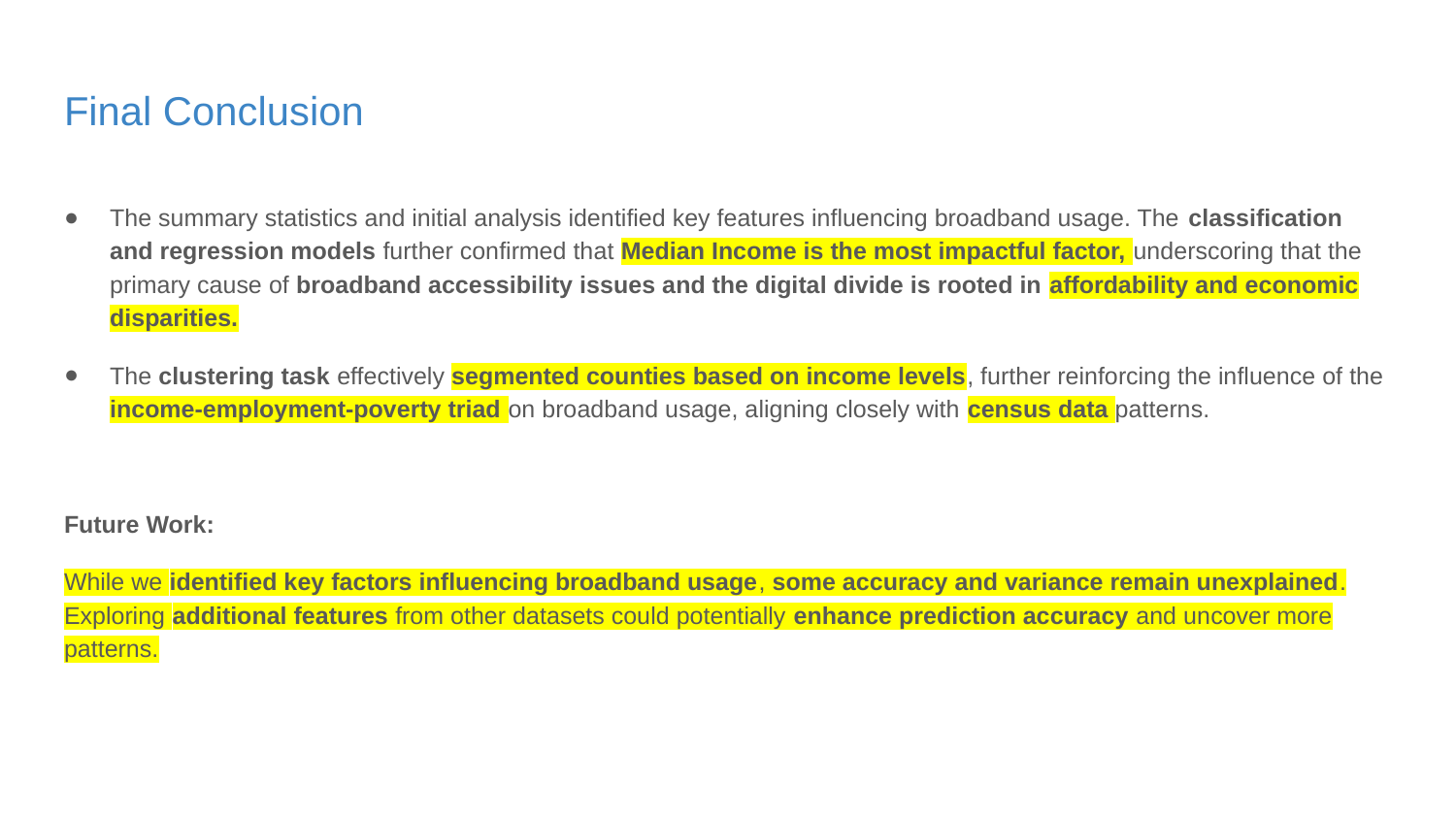

# Final Conclusion
The summary statistics and initial analysis identified key features influencing broadband usage. The classification and regression models further confirmed that Median Income is the most impactful factor, underscoring that the primary cause of broadband accessibility issues and the digital divide is rooted in affordability and economic disparities.
The clustering task effectively segmented counties based on income levels, further reinforcing the influence of the income-employment-poverty triad on broadband usage, aligning closely with census data patterns.

Future Work:
While we identified key factors influencing broadband usage, some accuracy and variance remain unexplained. Exploring additional features from other datasets could potentially enhance prediction accuracy and uncover more patterns.